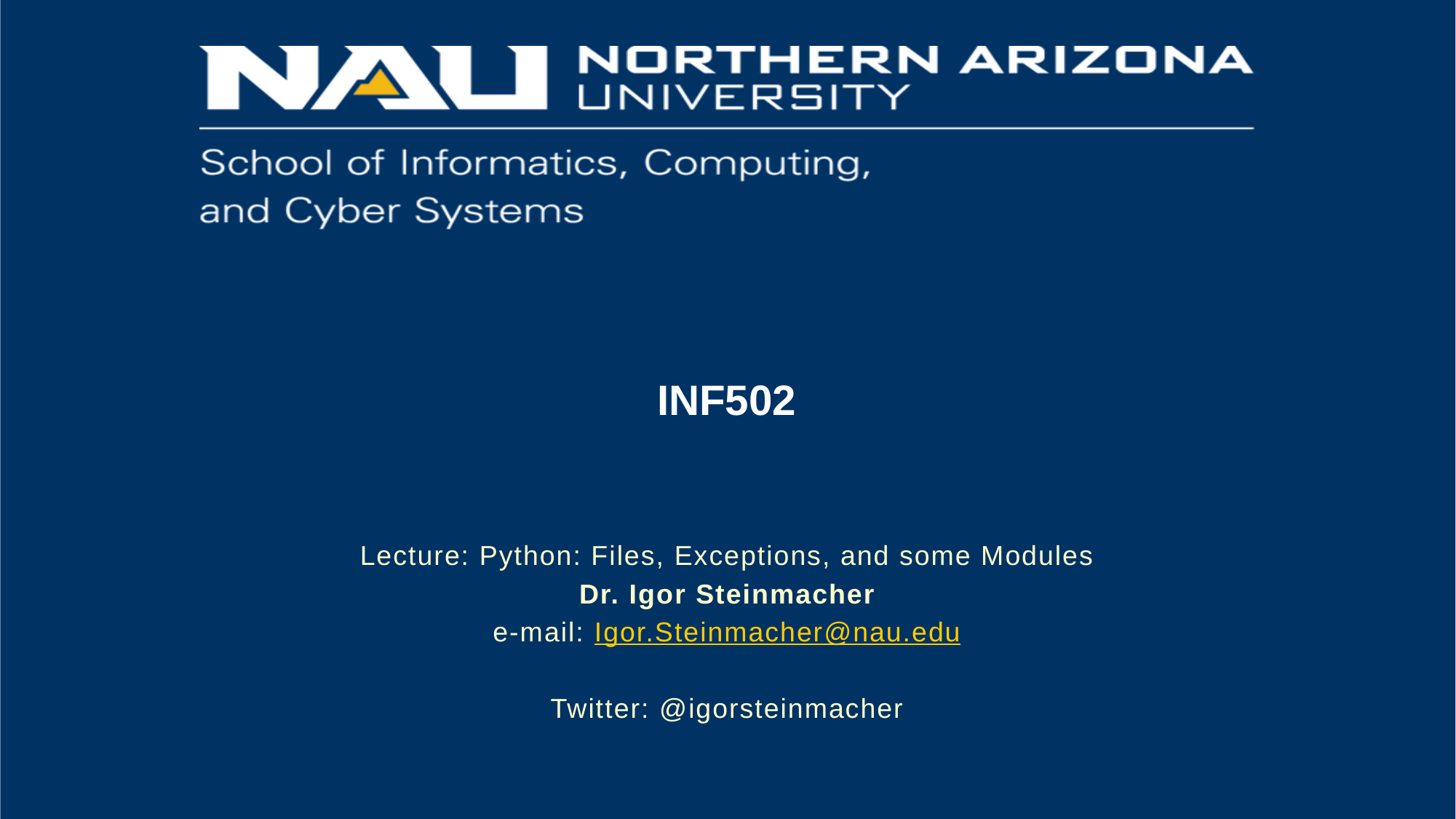

# INF502
Lecture: Python: Files, Exceptions, and some Modules
Dr. Igor Steinmacher
e-mail: Igor.Steinmacher@nau.edu

Twitter: @igorsteinmacher